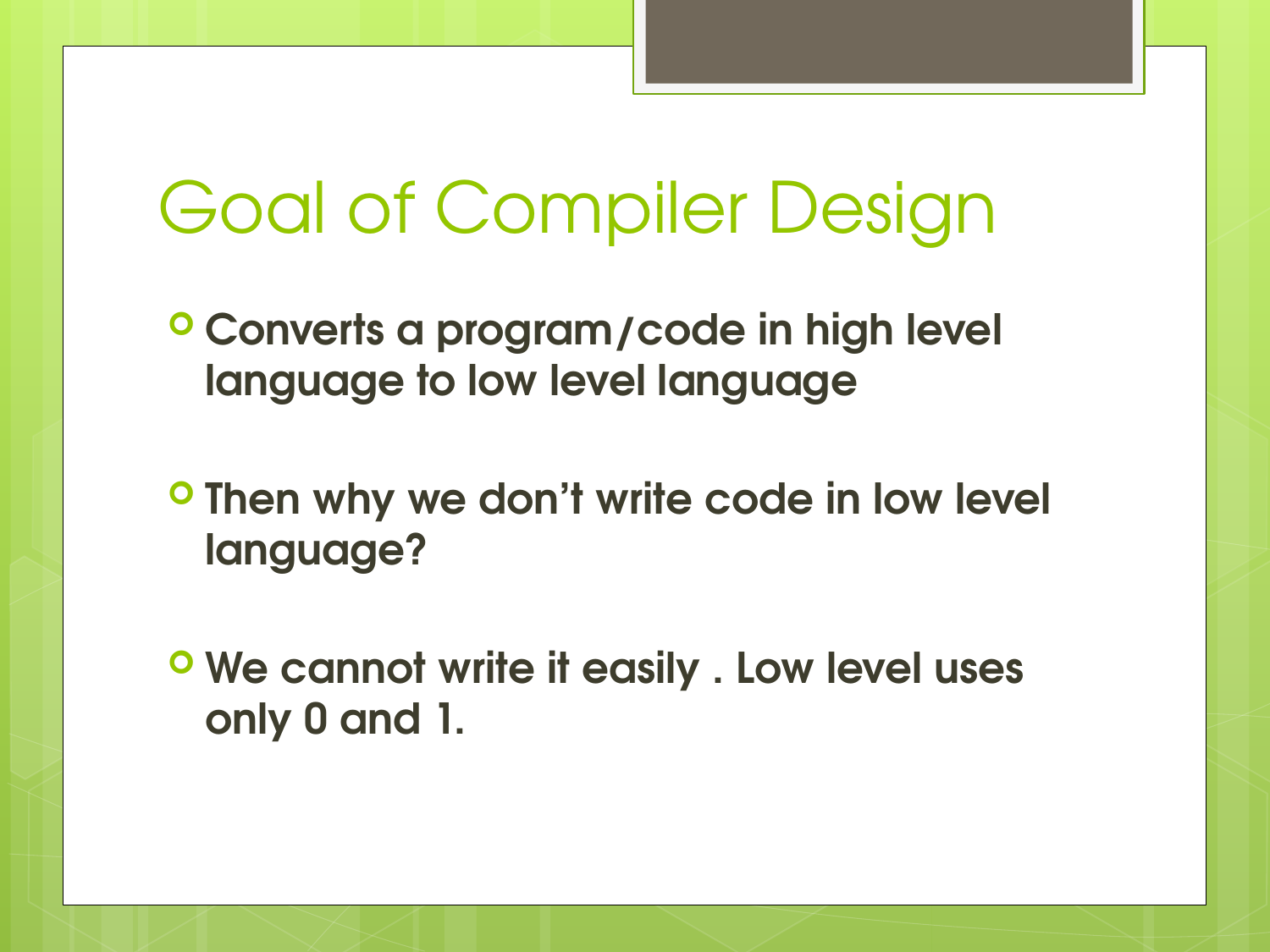

# Goal of Compiler Design
Converts a program/code in high level language to low level language

Then why we don’t write code in low level language?

We cannot write it easily . Low level uses only 0 and 1.